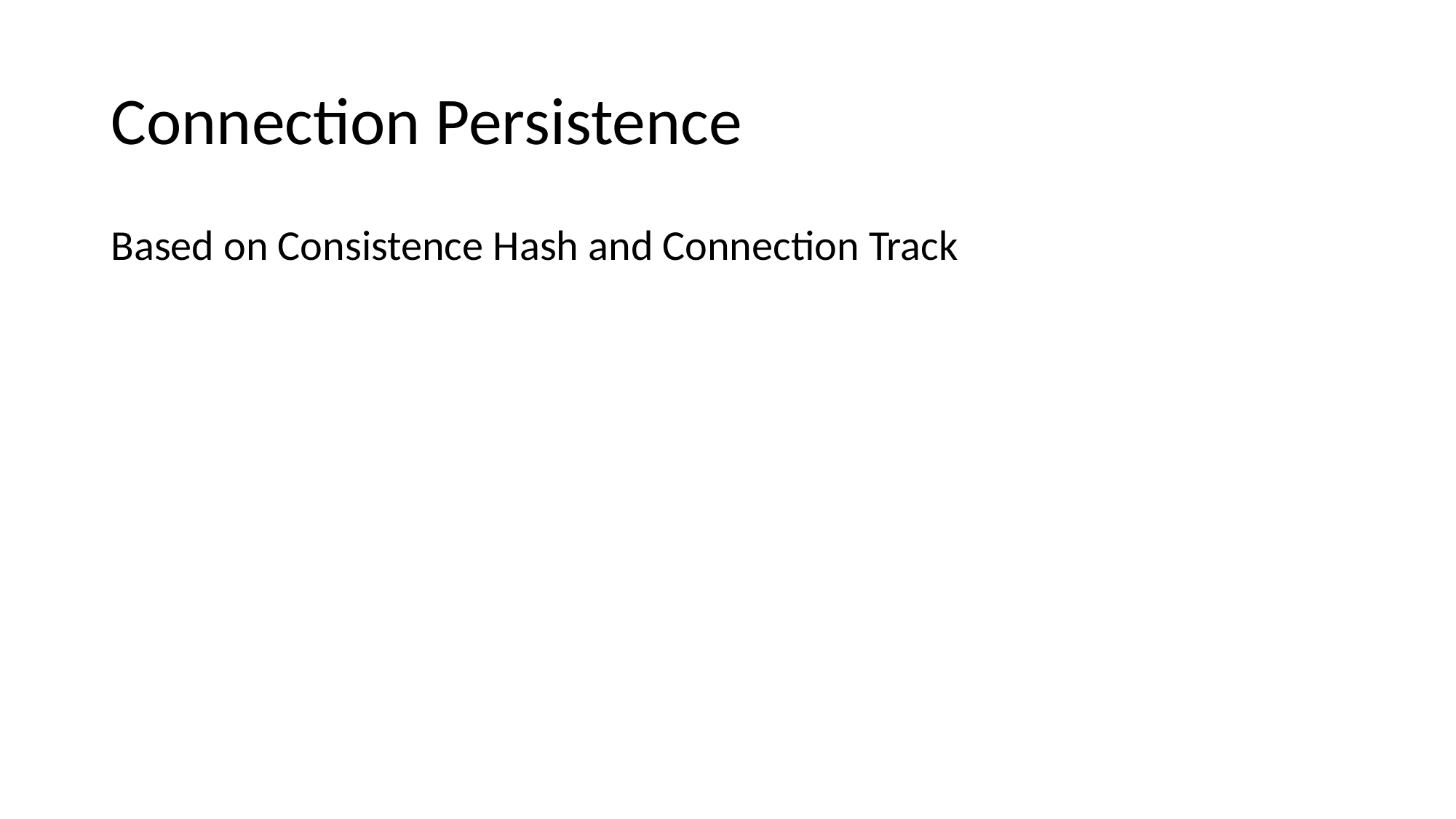

# Connection Persistence
Based on Consistence Hash and Connection Track